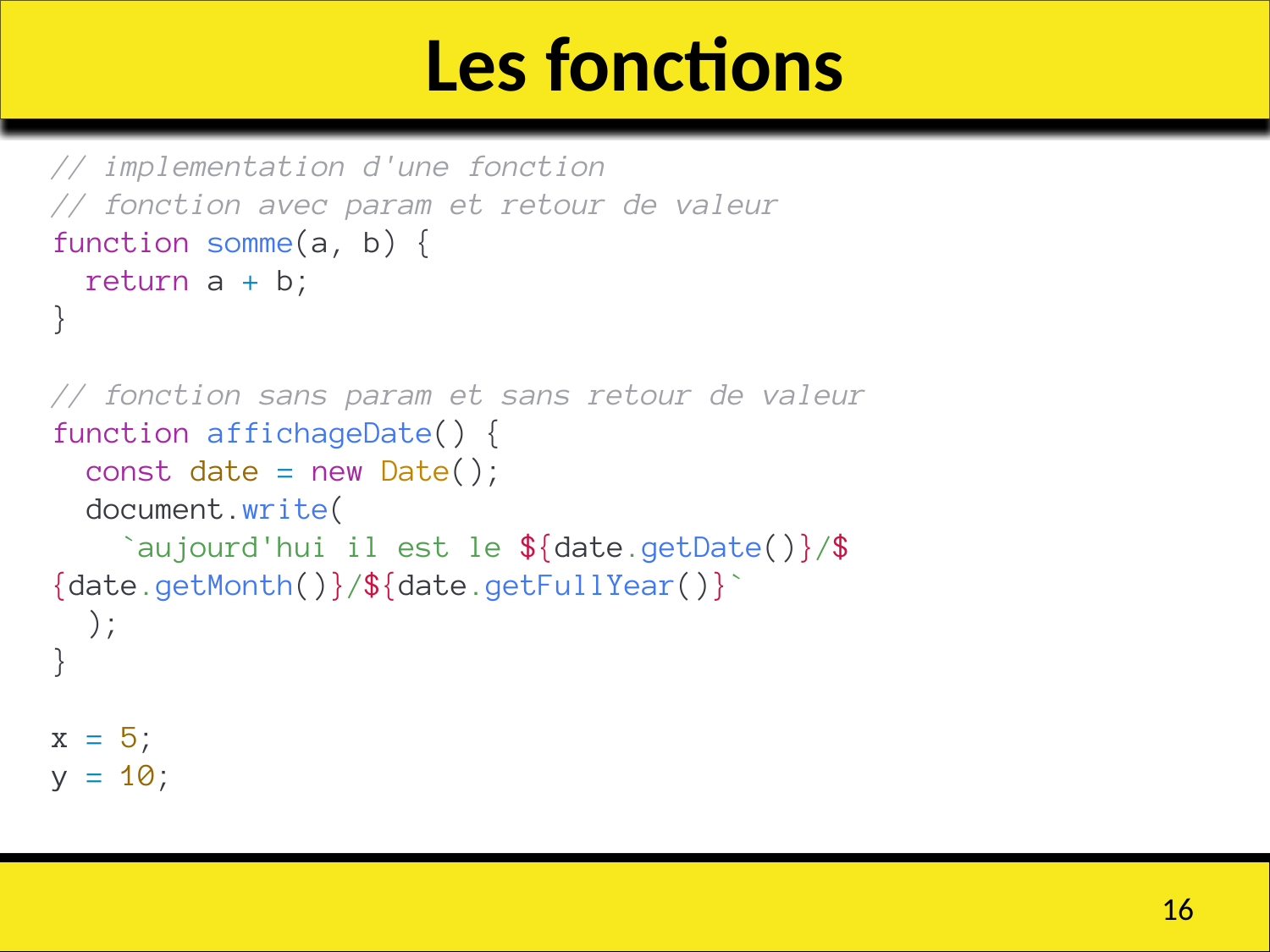

# Les fonctions
// implementation d'une fonction
// fonction avec param et retour de valeur
function somme(a, b) {
  return a + b;
}

// fonction sans param et sans retour de valeur
function affichageDate() {
  const date = new Date();
  document.write(
    `aujourd'hui il est le ${date.getDate()}/${date.getMonth()}/${date.getFullYear()}`
  );
}

x = 5;
y = 10;

16